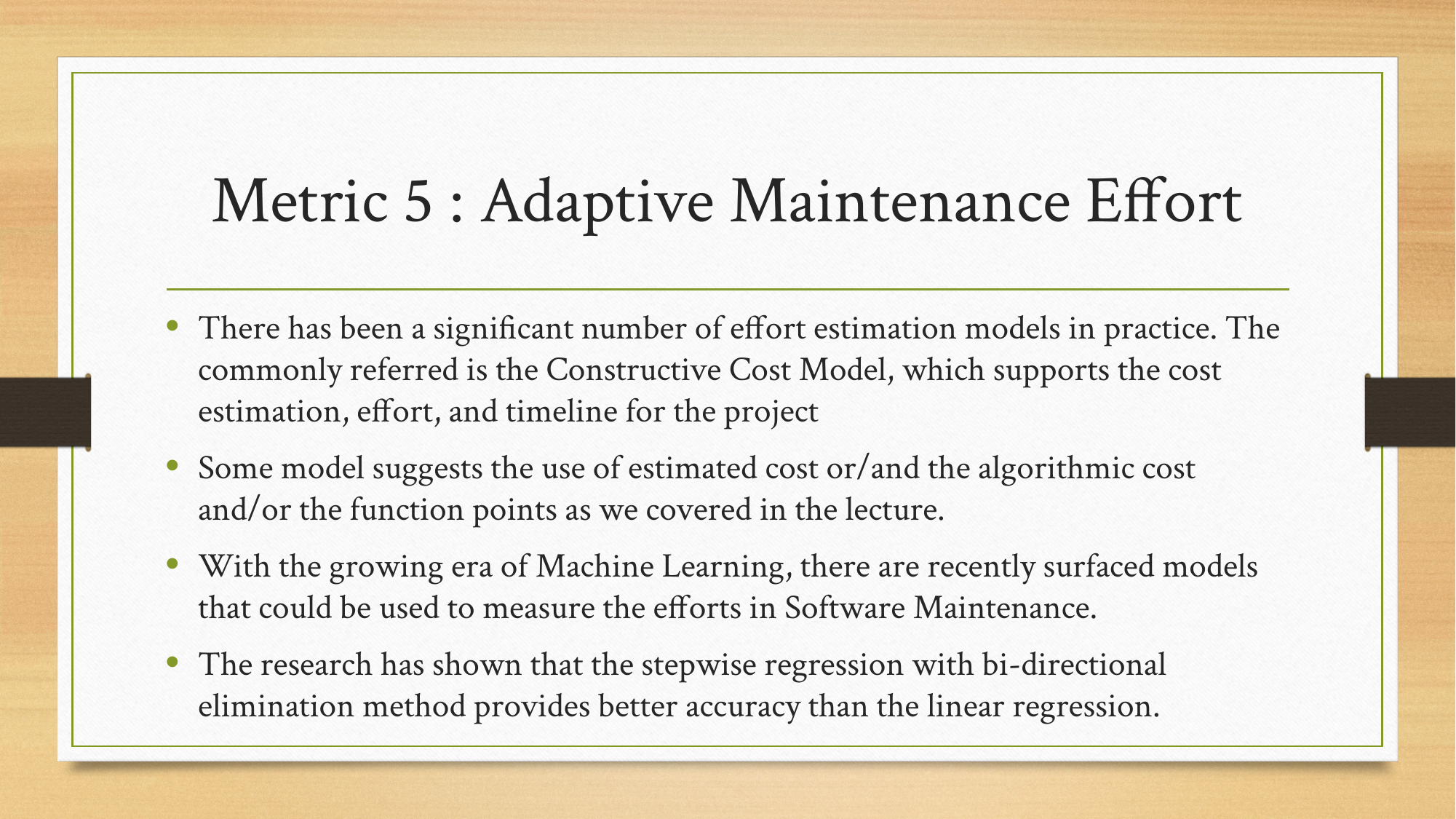

# Metric 5 : Adaptive Maintenance Effort
There has been a significant number of effort estimation models in practice. The commonly referred is the Constructive Cost Model, which supports the cost estimation, effort, and timeline for the project
Some model suggests the use of estimated cost or/and the algorithmic cost and/or the function points as we covered in the lecture.
With the growing era of Machine Learning, there are recently surfaced models that could be used to measure the efforts in Software Maintenance.
The research has shown that the stepwise regression with bi-directional elimination method provides better accuracy than the linear regression.